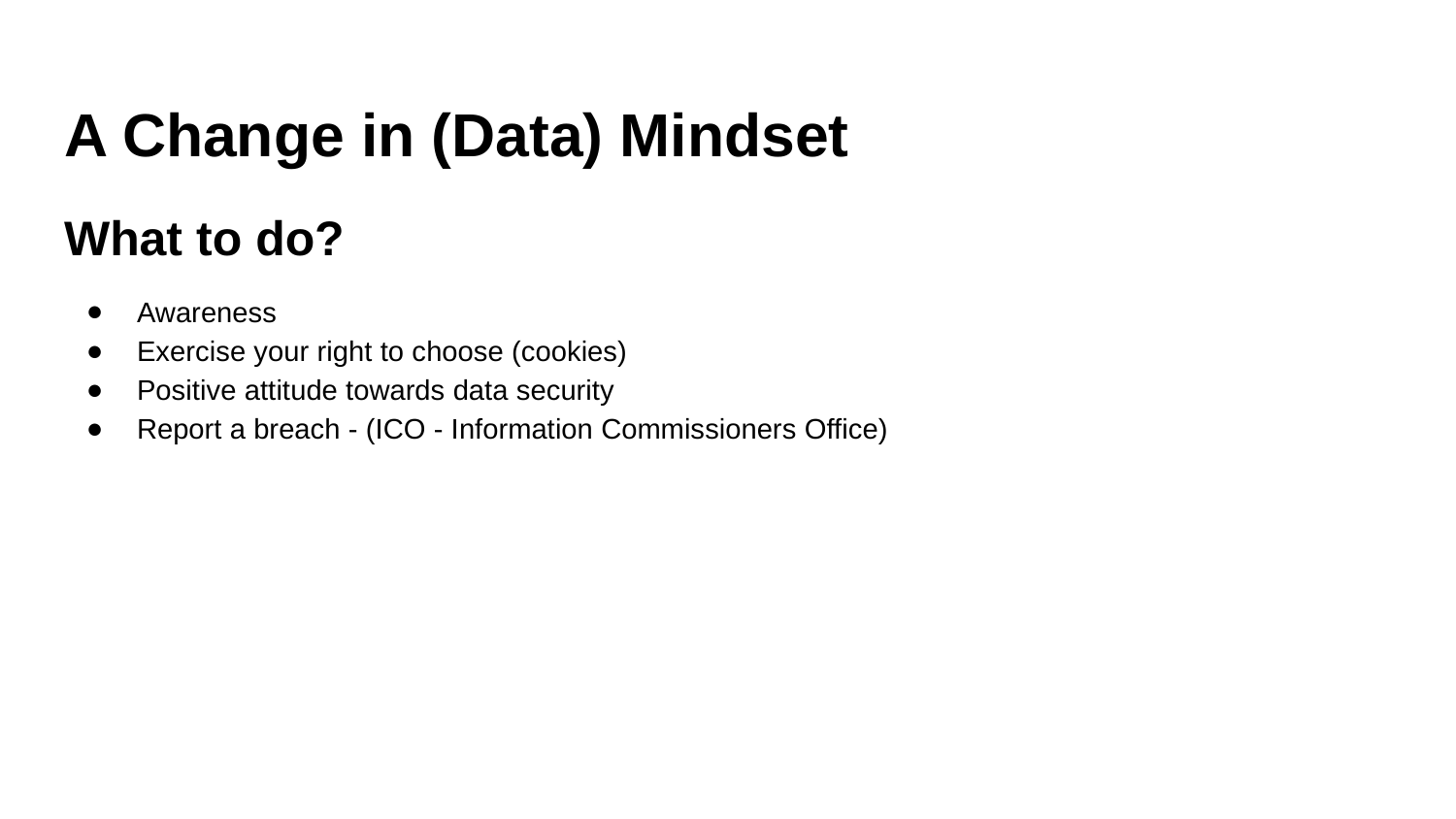

# A Change in (Data) Mindset

What to do?
Awareness
Exercise your right to choose (cookies)
Positive attitude towards data security
Report a breach - (ICO - Information Commissioners Office)